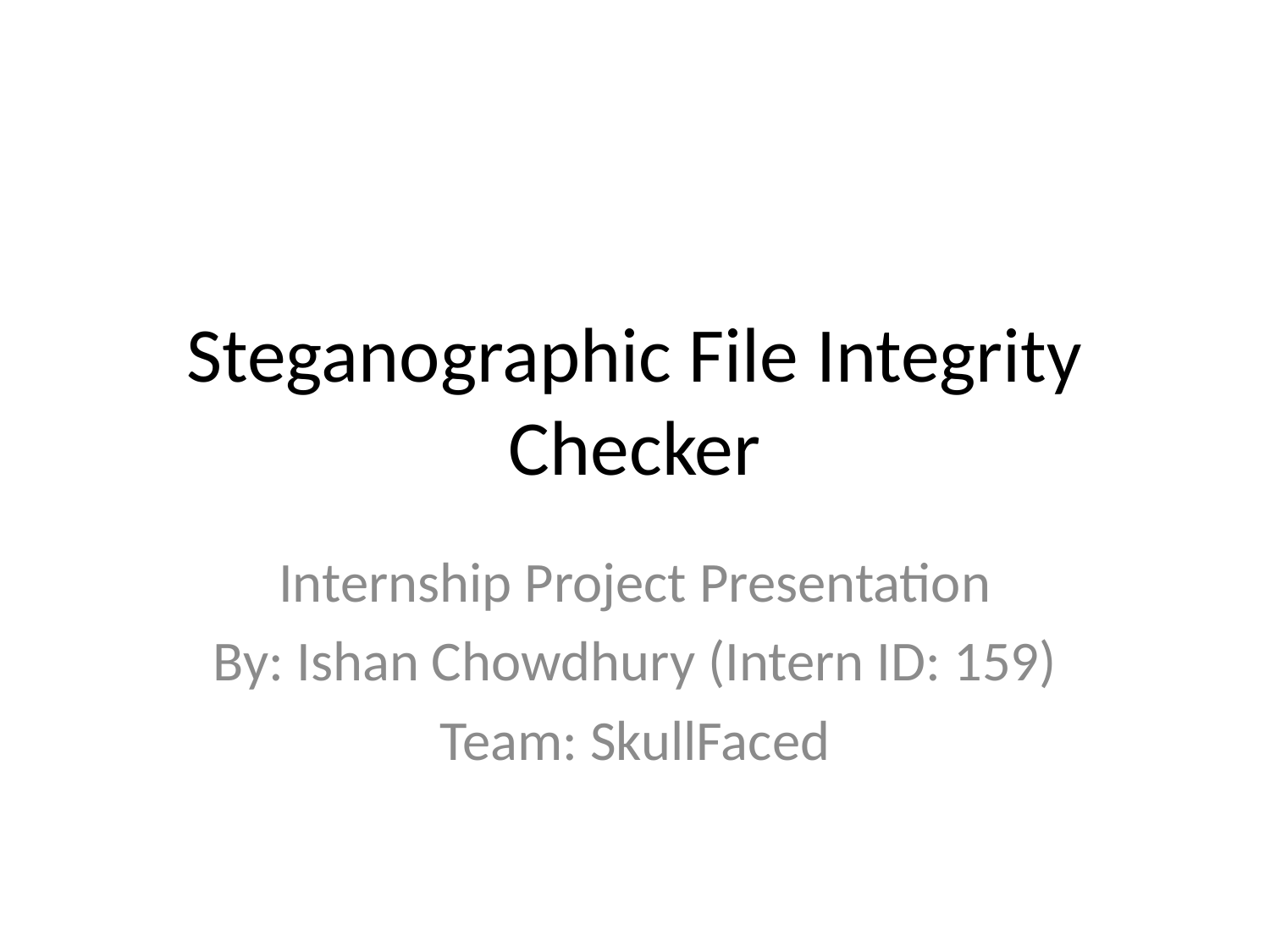

# Steganographic File Integrity Checker
Internship Project Presentation
By: Ishan Chowdhury (Intern ID: 159)
Team: SkullFaced